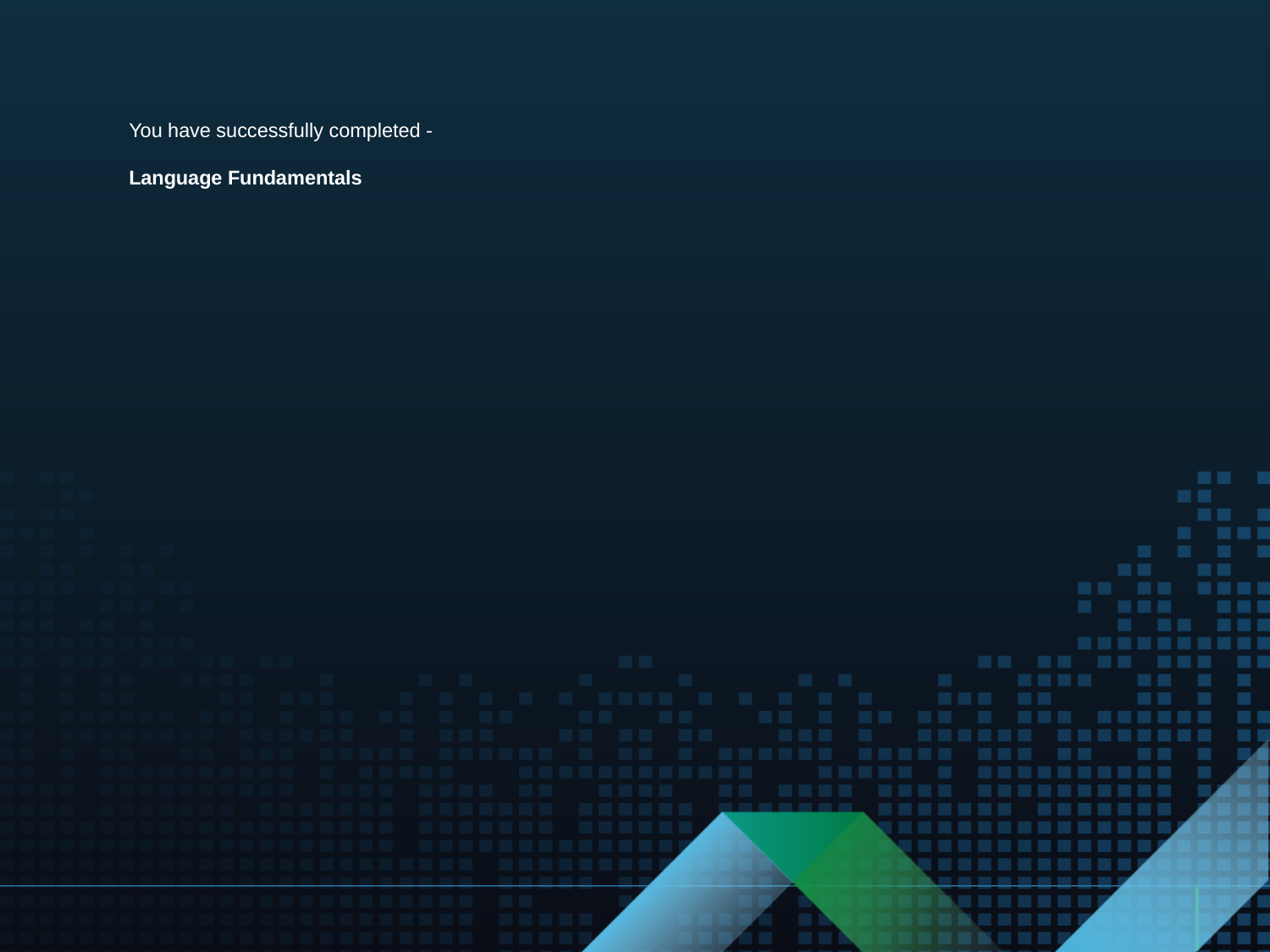

# You have successfully completed - Language Fundamentals